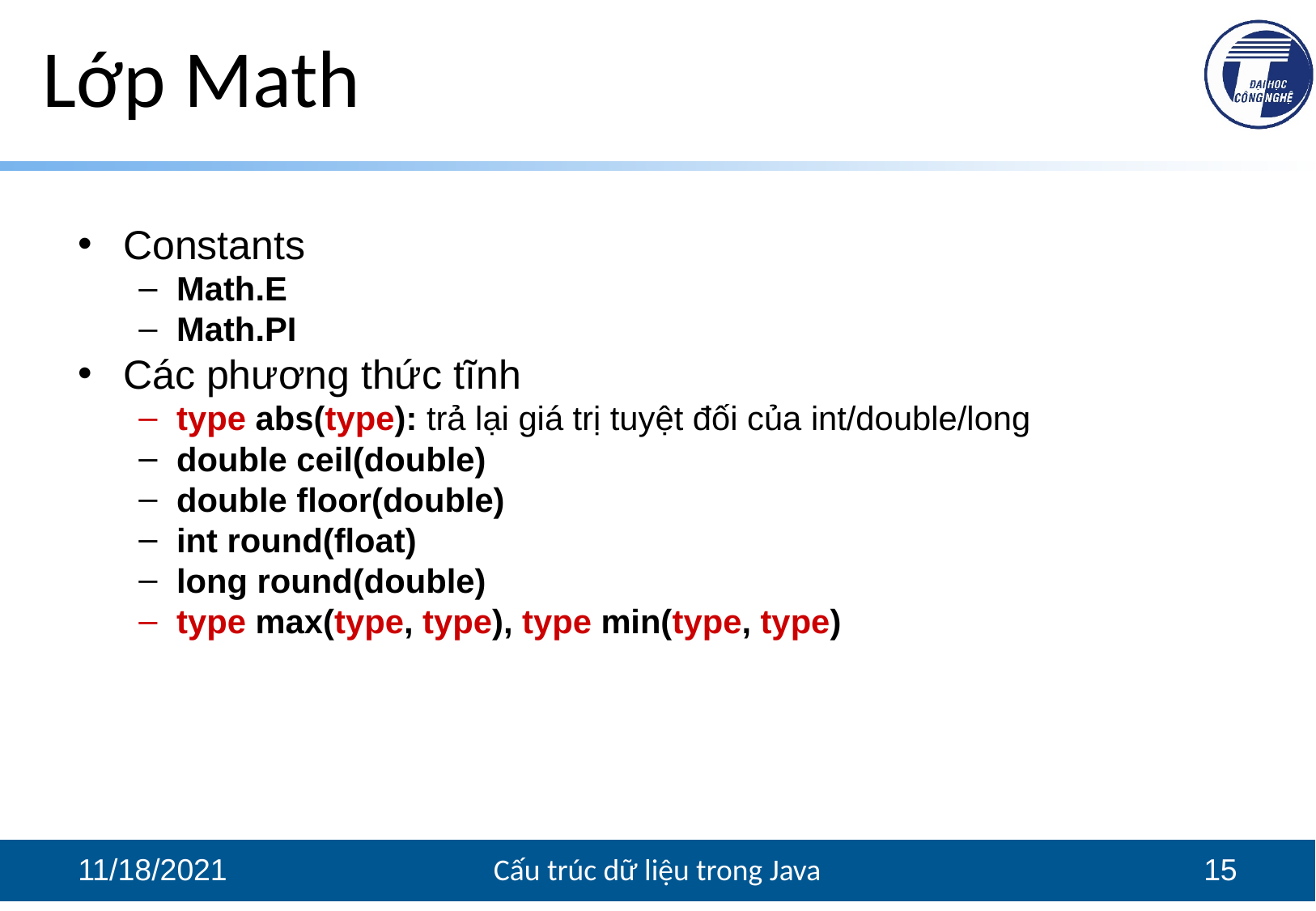

# Lớp Math
Constants
Math.E
Math.PI
Các phương thức tĩnh
type abs(type): trả lại giá trị tuyệt đối của int/double/long
double ceil(double)
double floor(double)
int round(float)
long round(double)
type max(type, type), type min(type, type)
11/18/2021
Cấu trúc dữ liệu trong Java
15